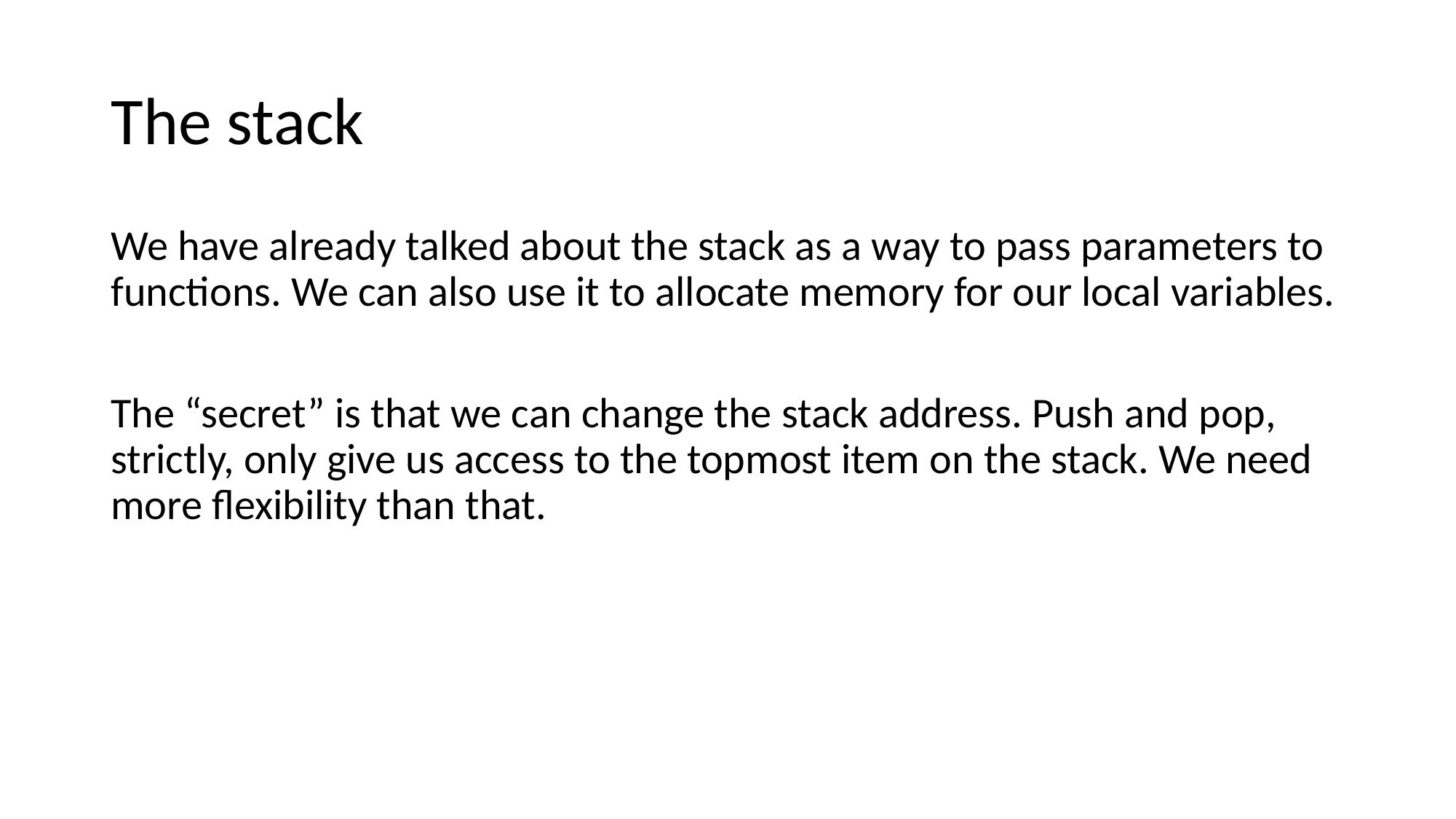

# The stack
We have already talked about the stack as a way to pass parameters to functions. We can also use it to allocate memory for our local variables.

The “secret” is that we can change the stack address. Push and pop, strictly, only give us access to the topmost item on the stack. We need more flexibility than that.